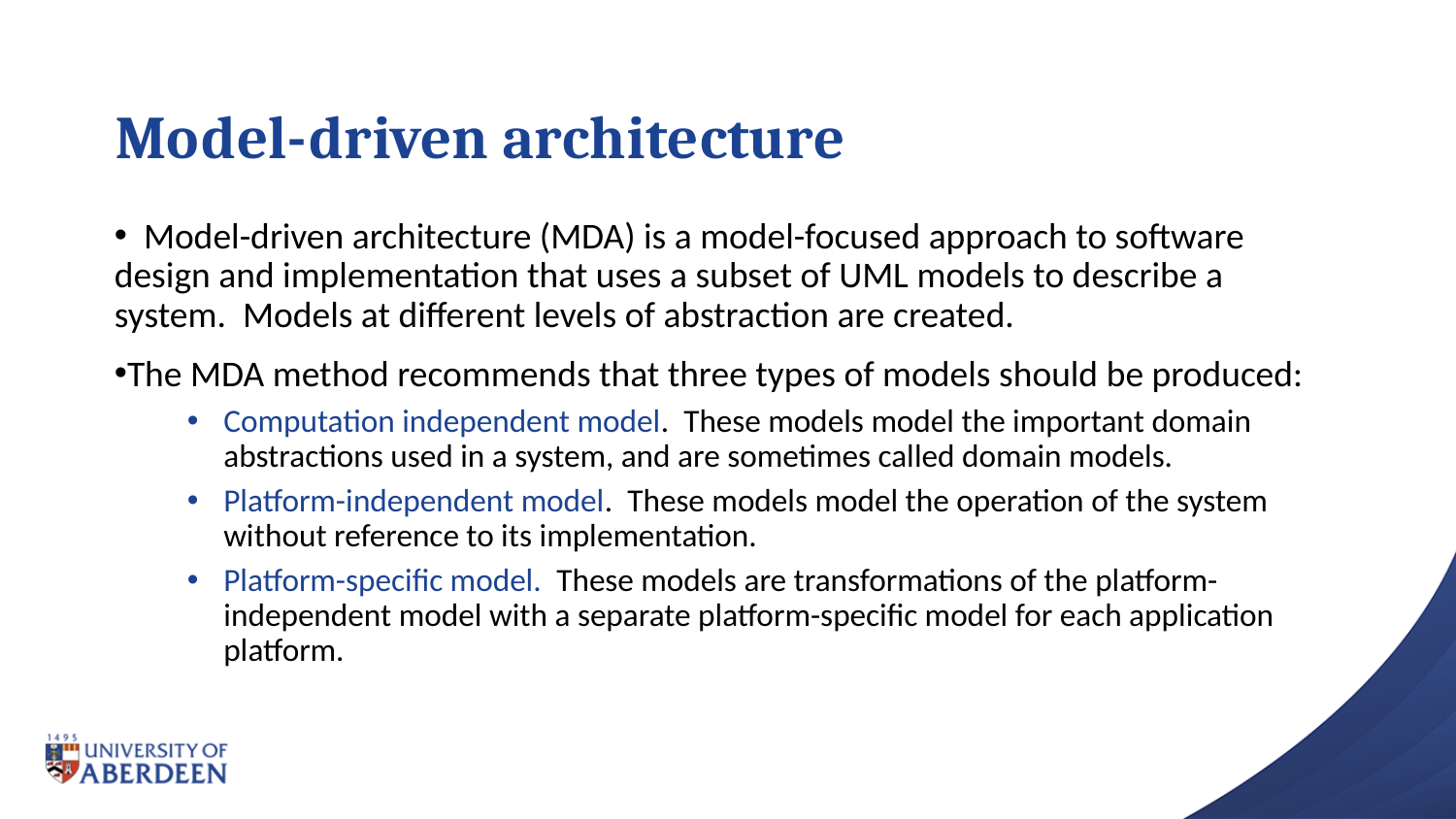

# Model-driven architecture
  Model-driven architecture (MDA) is a model-focused approach to software design and implementation that uses a subset of UML models to describe a system.  Models at different levels of abstraction are created.
The MDA method recommends that three types of models should be produced:
Computation independent model.  These models model the important domain abstractions used in a system, and are sometimes called domain models.
Platform-independent model.  These models model the operation of the system without reference to its implementation.
Platform-specific model.  These models are transformations of the platform-independent model with a separate platform-specific model for each application platform.